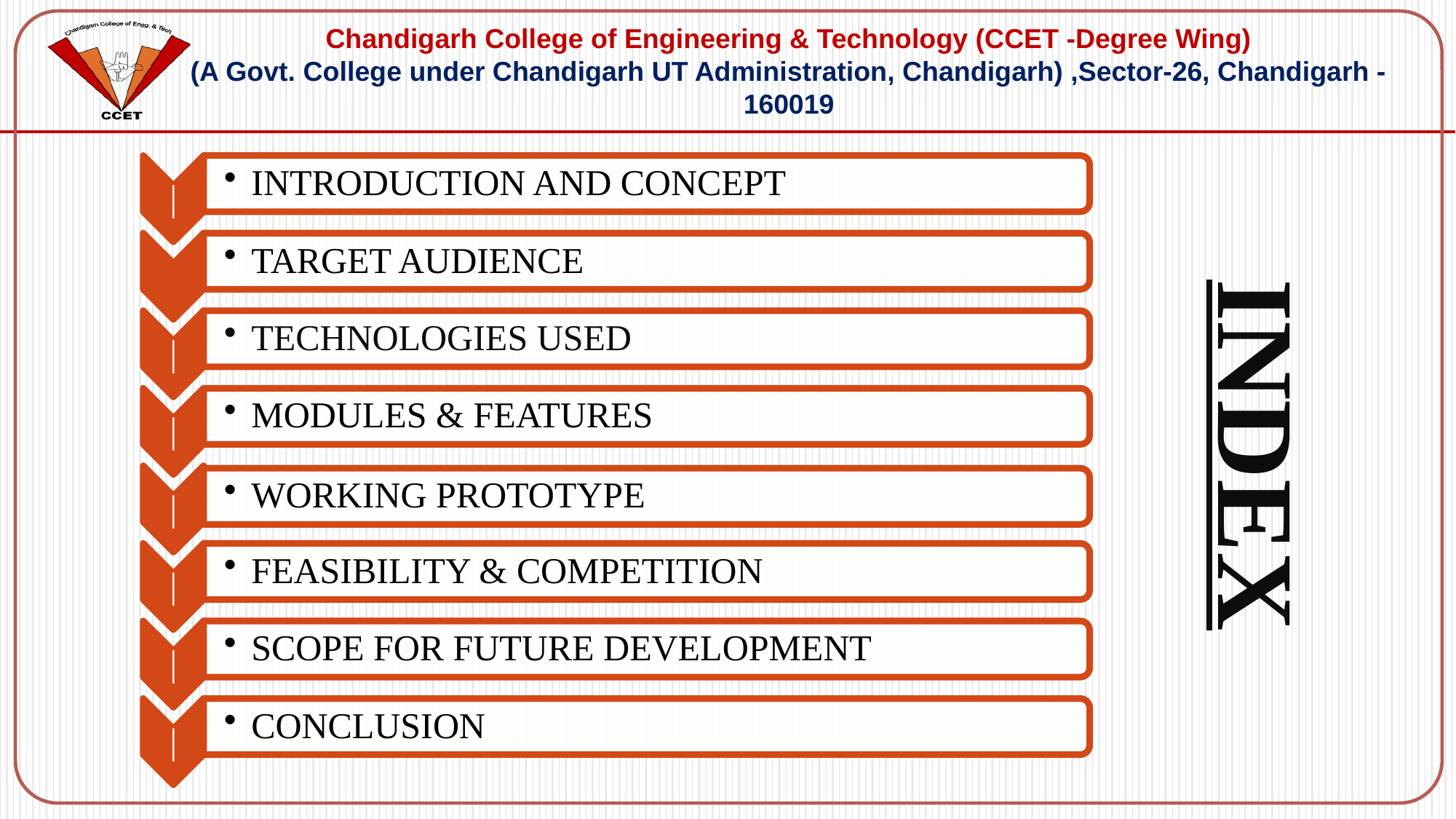

|
INTRODUCTION AND CONCEPT

TARGET AUDIENCE
|
TECHNOLOGIES USED
|
MODULES & FEATURES
|
WORKING PROTOTYPE
|
FEASIBILITY & COMPETITION
|
SCOPE FOR FUTURE DEVELOPMENT
|
CONCLUSION
# INDEX